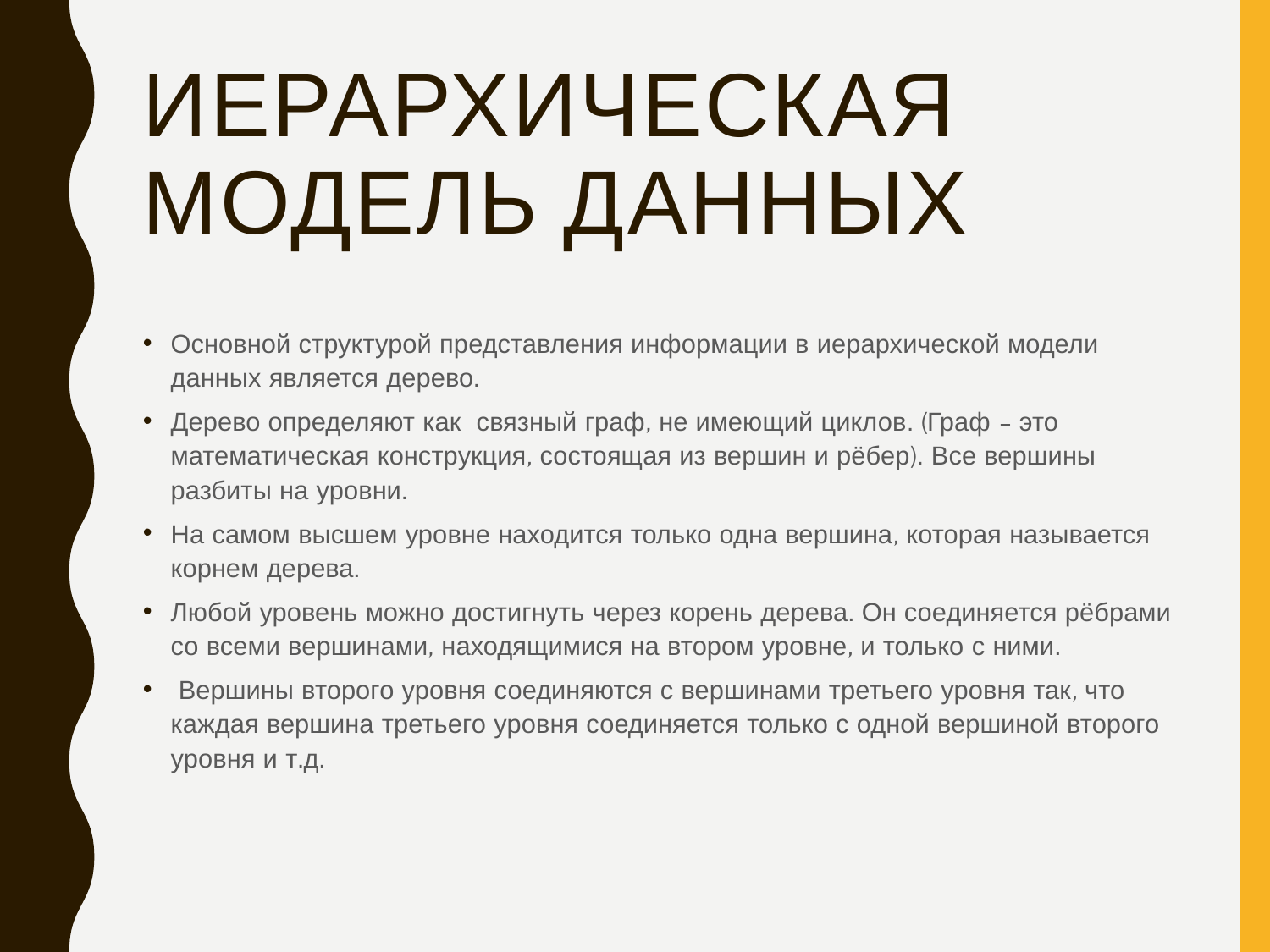

# Иерархическая модель данных
Основной структурой представления информации в иерархической модели данных является дерево.
Дерево определяют как  связный граф, не имеющий циклов. (Граф – это математическая конструкция, состоящая из вершин и рёбер). Все вершины разбиты на уровни.
На самом высшем уровне находится только одна вершина, которая называется корнем дерева.
Любой уровень можно достигнуть через корень дерева. Он соединяется рёбрами со всеми вершинами, находящимися на втором уровне, и только с ними.
 Вершины второго уровня соединяются с вершинами третьего уровня так, что каждая вершина третьего уровня соединяется только с одной вершиной второго уровня и т.д.